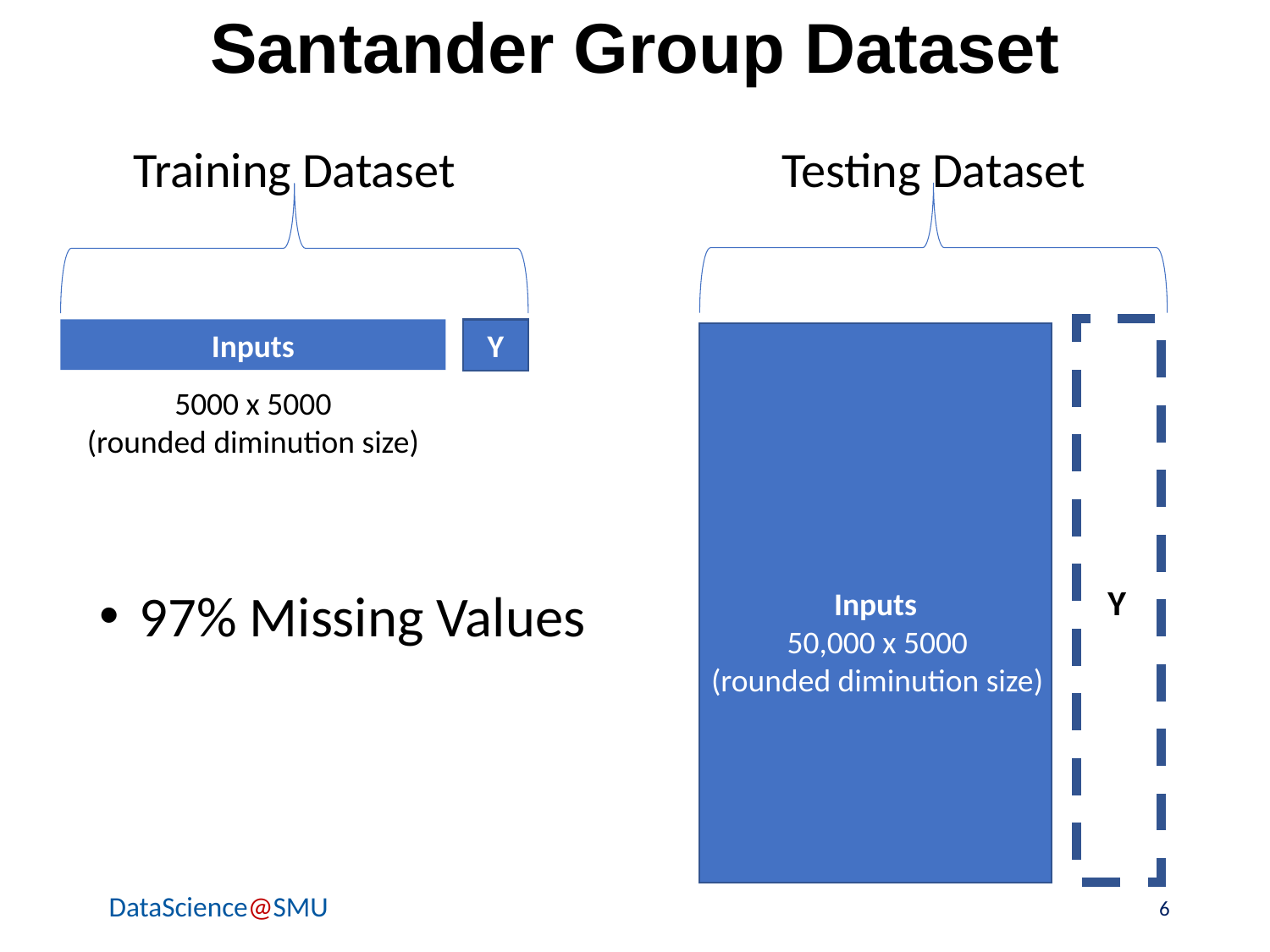

# Santander Group Dataset

Testing Dataset
Training Dataset

Inputs
Y
Inputs
5000 x 5000
(rounded diminution size)
97% Missing Values
Y
50,000 x 5000
(rounded diminution size)
6